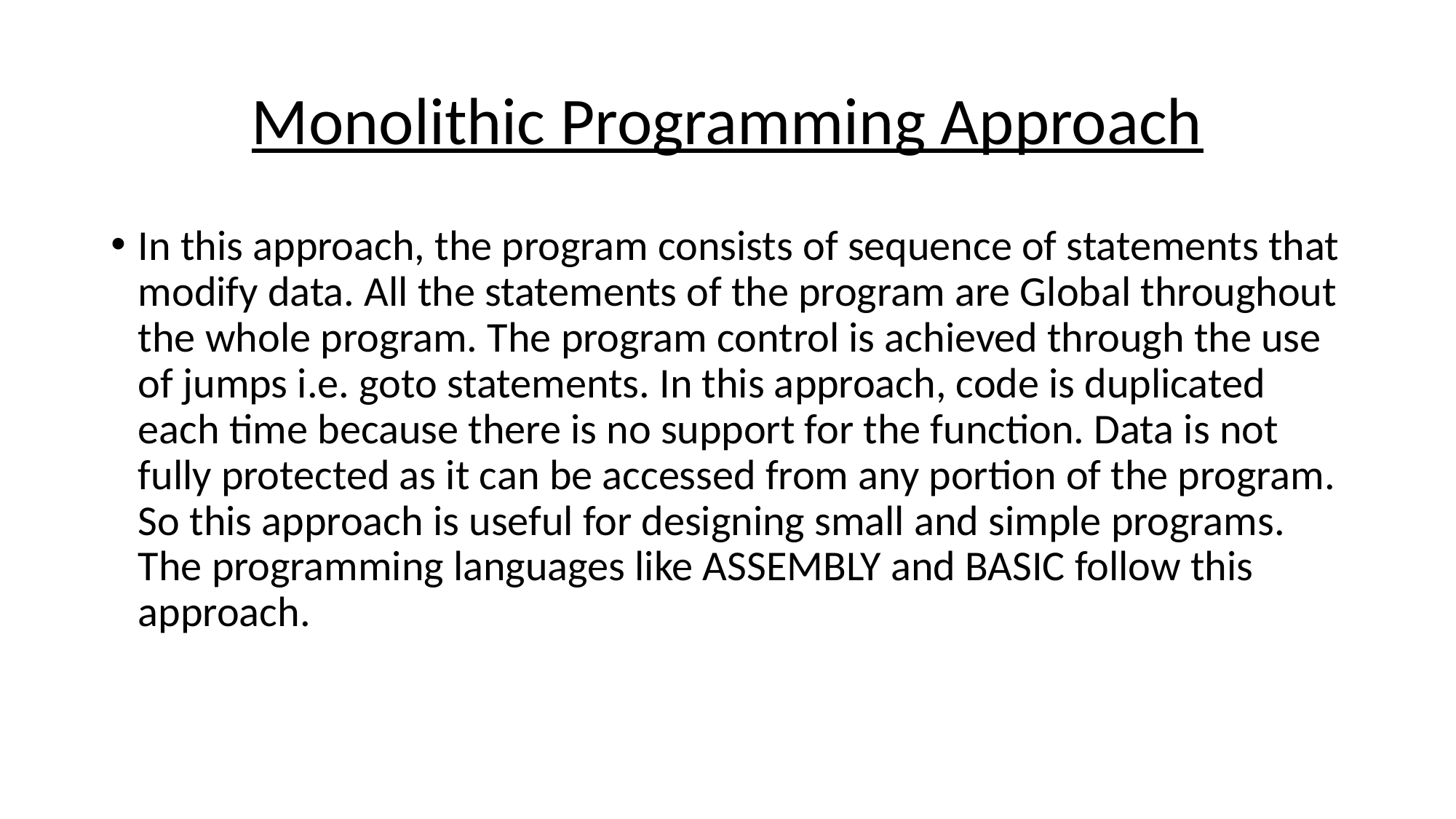

# Monolithic Programming Approach
In this approach, the program consists of sequence of statements that modify data. All the statements of the program are Global throughout the whole program. The program control is achieved through the use of jumps i.e. goto statements. In this approach, code is duplicated each time because there is no support for the function. Data is not fully protected as it can be accessed from any portion of the program. So this approach is useful for designing small and simple programs. The programming languages like ASSEMBLY and BASIC follow this approach.